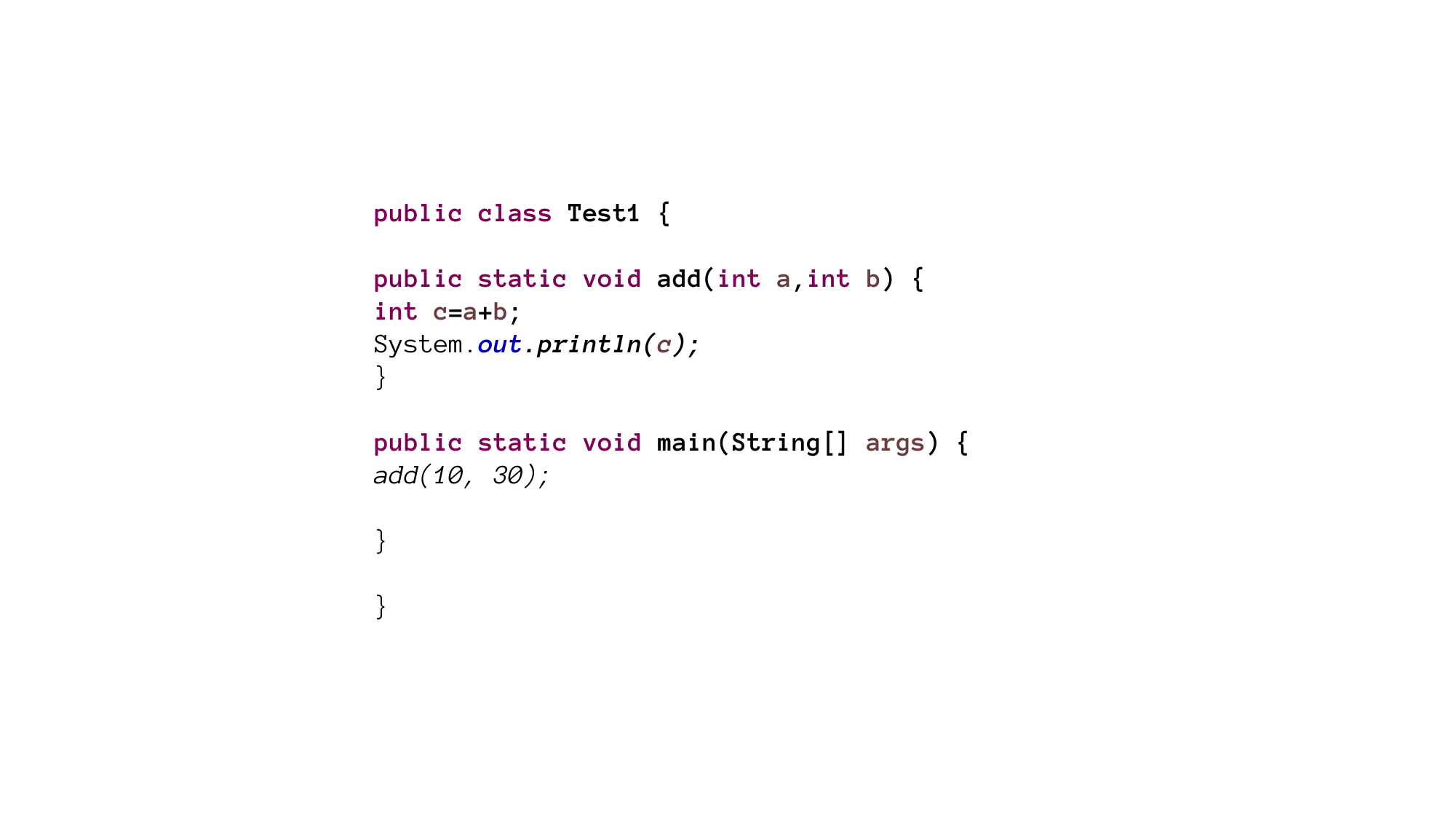

#
public class Test1 {

public static void add(int a,int b) {
int c=a+b;
System.out.println(c);
}

public static void main(String[] args) {
add(10, 30);

}

}